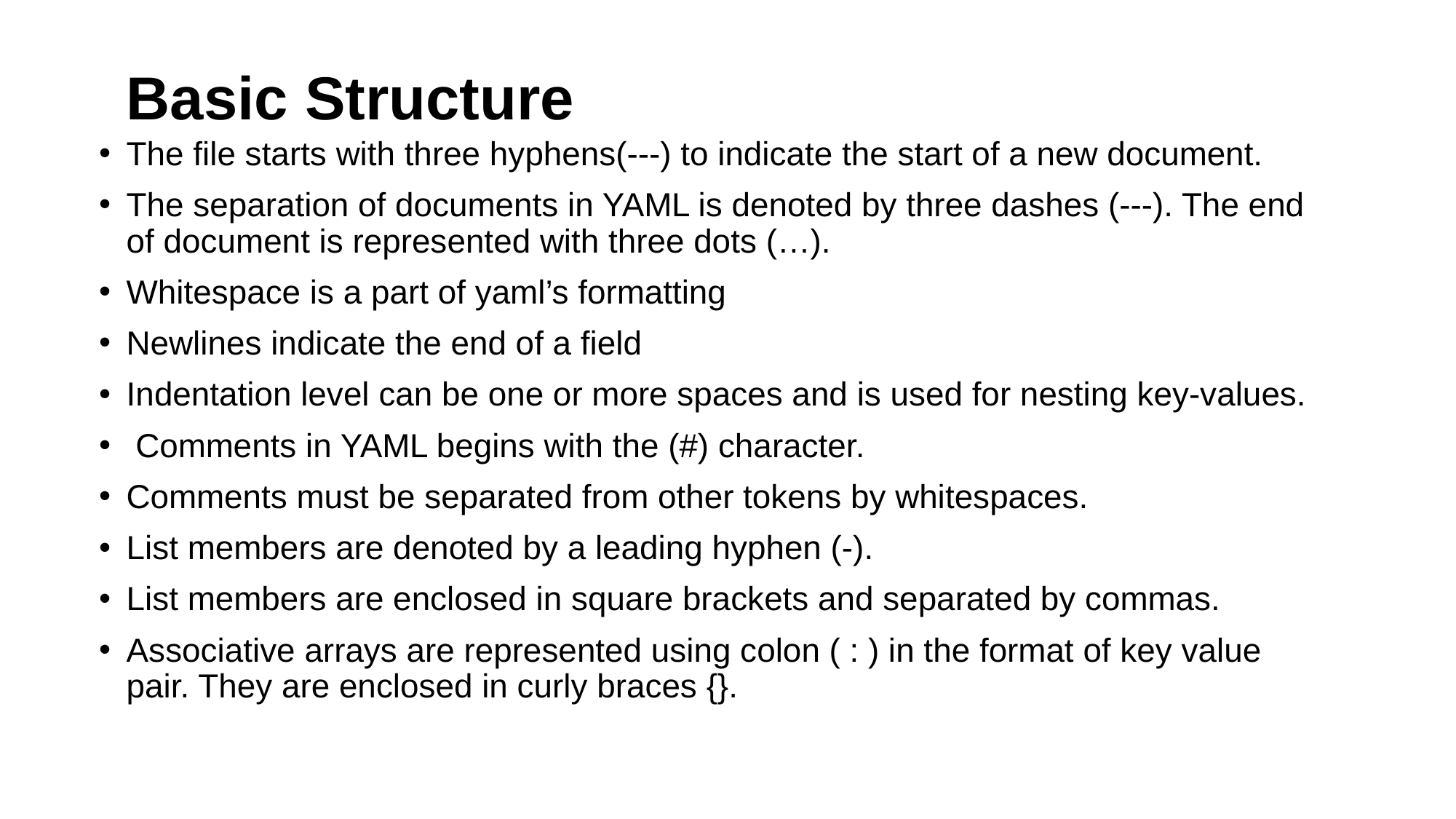

# Basic Structure
The file starts with three hyphens(---) to indicate the start of a new document.
The separation of documents in YAML is denoted by three dashes (---). The end of document is represented with three dots (…).
Whitespace is a part of yaml’s formatting
Newlines indicate the end of a field
Indentation level can be one or more spaces and is used for nesting key-values.
 Comments in YAML begins with the (#) character.
Comments must be separated from other tokens by whitespaces.
List members are denoted by a leading hyphen (-).
List members are enclosed in square brackets and separated by commas.
Associative arrays are represented using colon ( : ) in the format of key value pair. They are enclosed in curly braces {}.